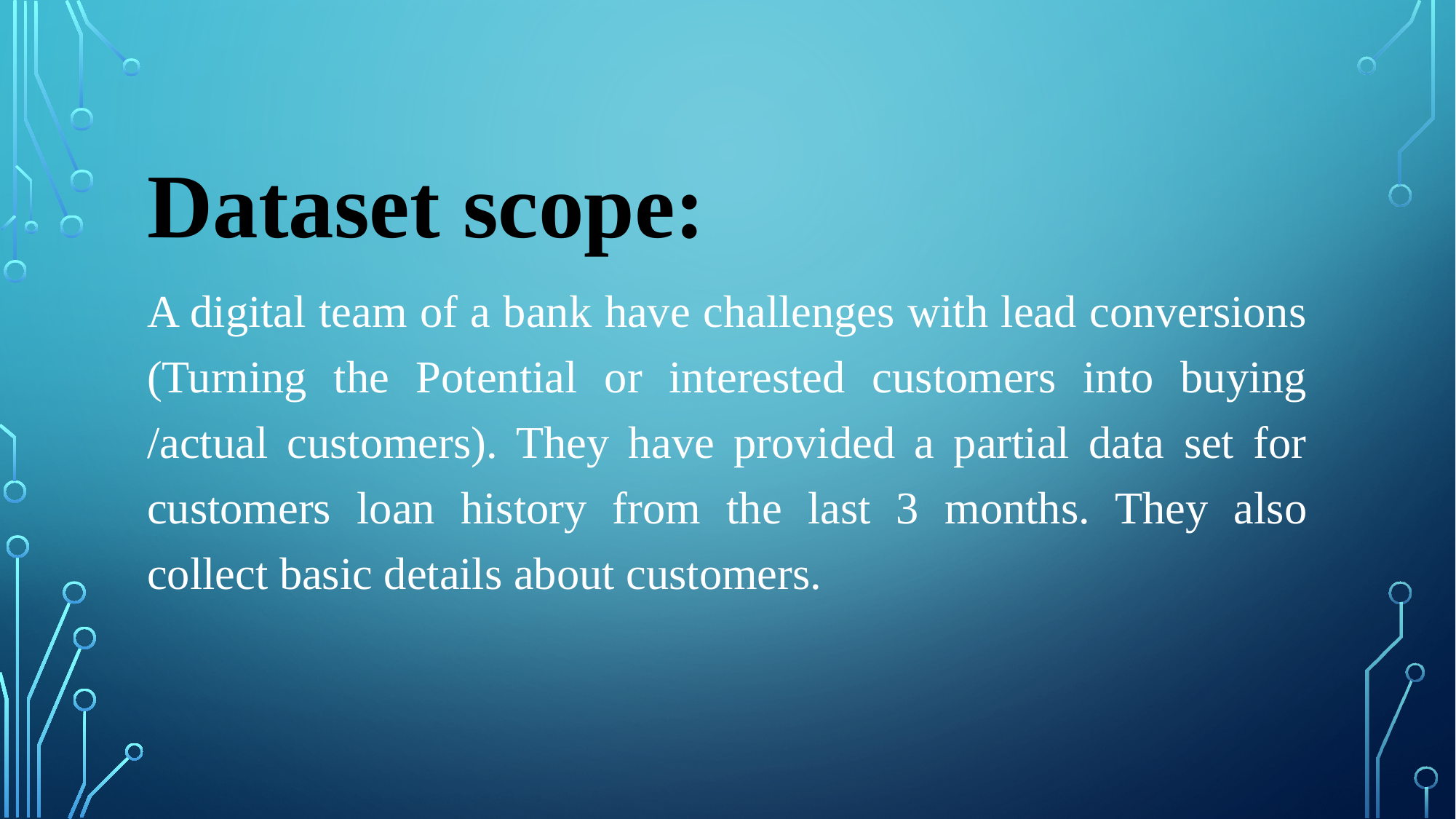

Dataset scope:
A digital team of a bank have challenges with lead conversions (Turning the Potential or interested customers into buying /actual customers). They have provided a partial data set for customers loan history from the last 3 months. They also collect basic details about customers.